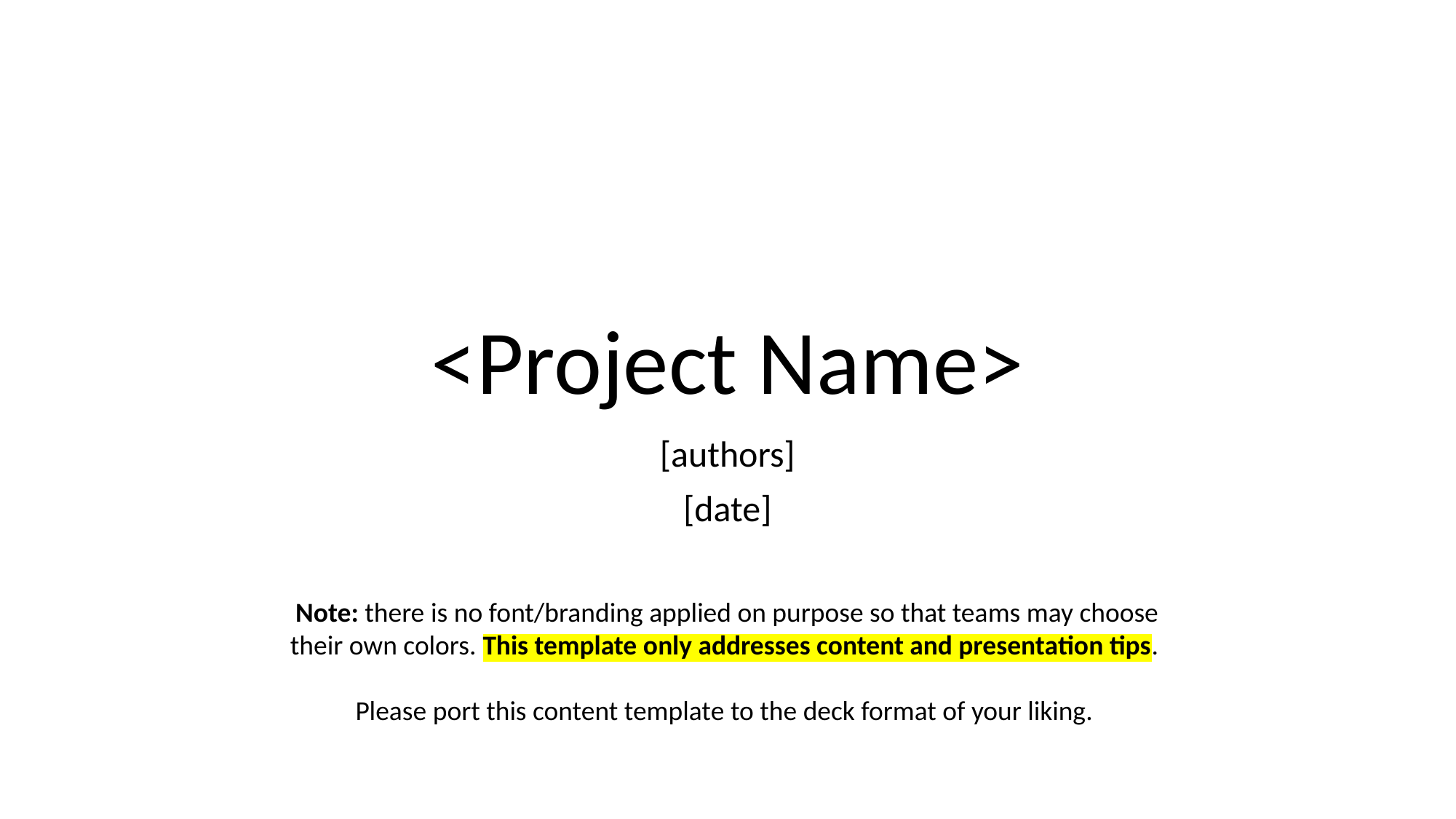

# <Project Name>
[authors]
[date]
Note: there is no font/branding applied on purpose so that teams may choose their own colors. This template only addresses content and presentation tips.

Please port this content template to the deck format of your liking.